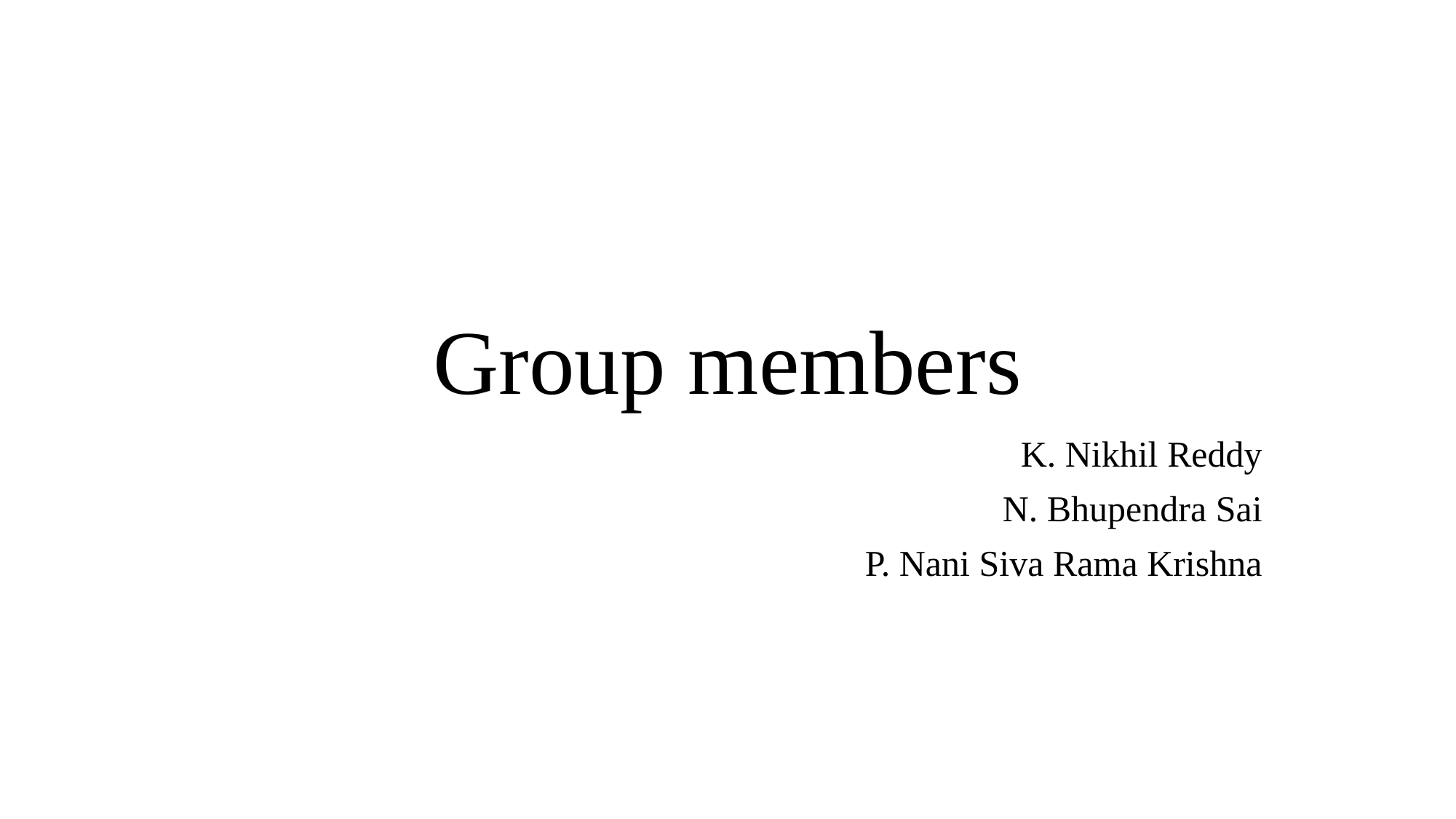

# Group members
K. Nikhil Reddy
N. Bhupendra Sai
P. Nani Siva Rama Krishna